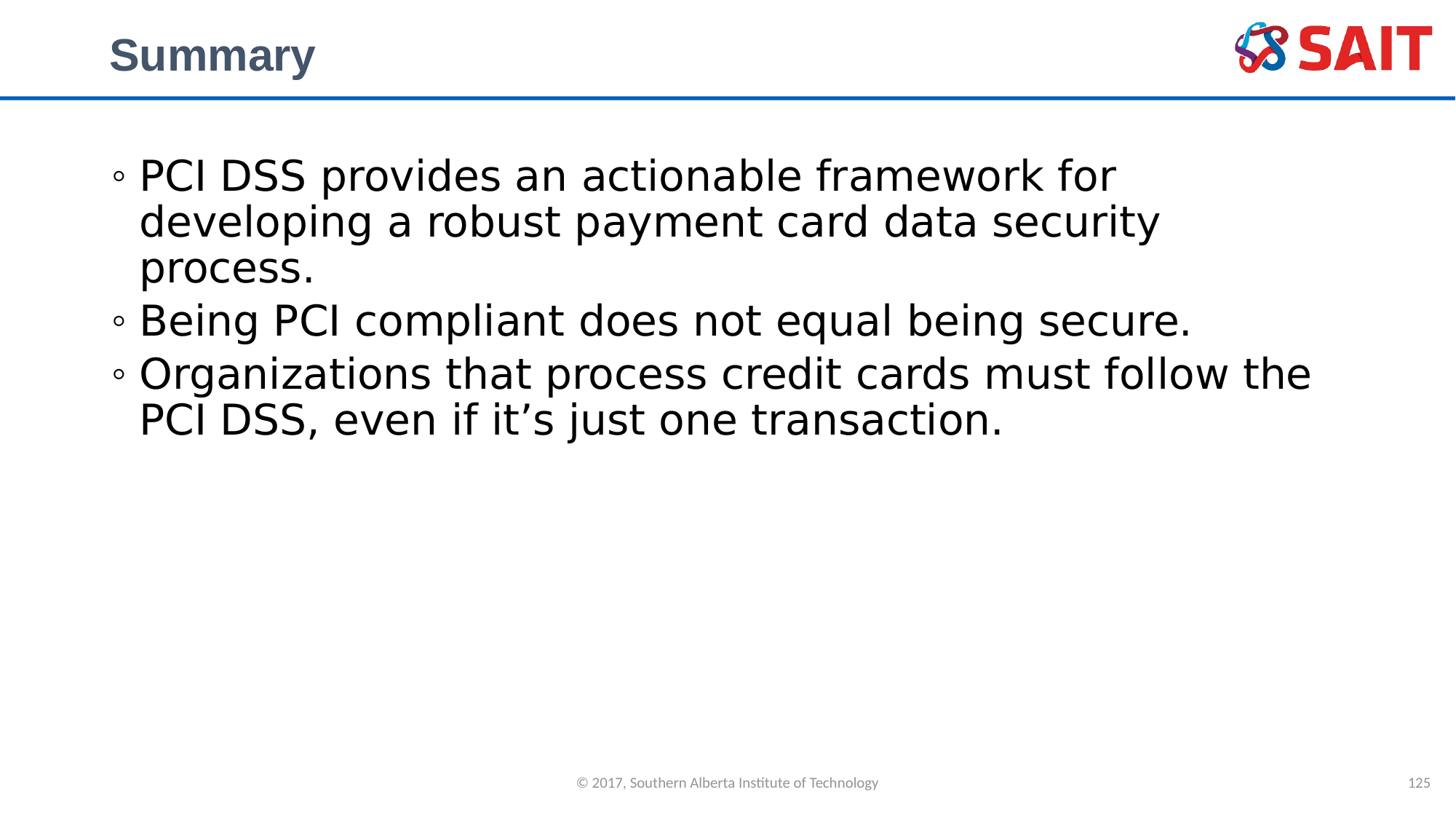

# Summary
PCI DSS provides an actionable framework for developing a robust payment card data security process.
Being PCI compliant does not equal being secure.
Organizations that process credit cards must follow the PCI DSS, even if it’s just one transaction.